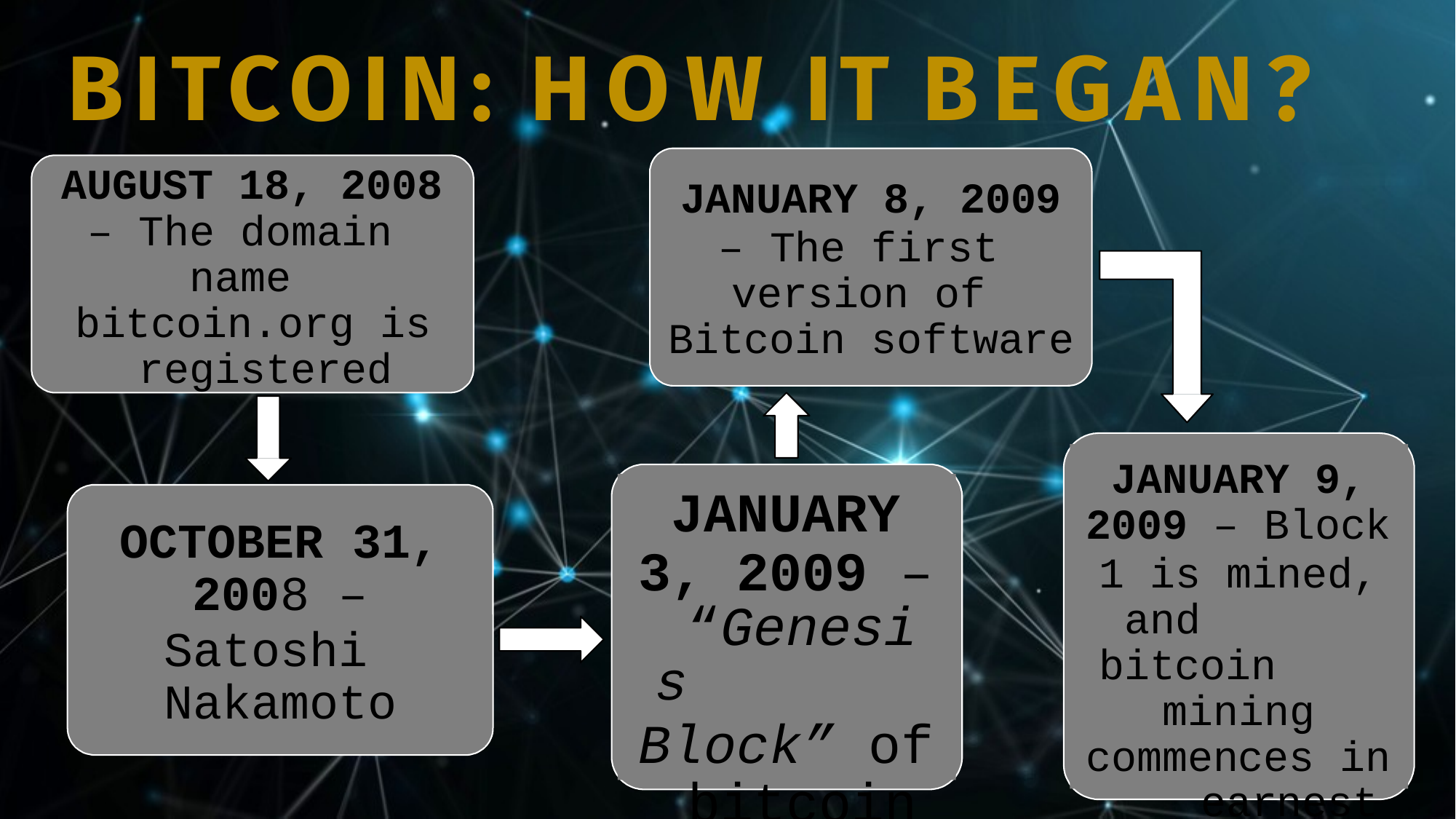

# BITCOIN: HOW IT BEGAN?

AUGUST 18, 2008
JANUARY 8, 2009
– The first  version of  Bitcoin software
– The domain  name  bitcoin.org is  registered

JANUARY 9,
2009 – Block
1 is mined,  and bitcoin
mining  commences in
earnest.

JANUARY  3, 2009 –
“Genesis
Block” of  bitcoin

OCTOBER 31,
2008 –
Satoshi  Nakamoto